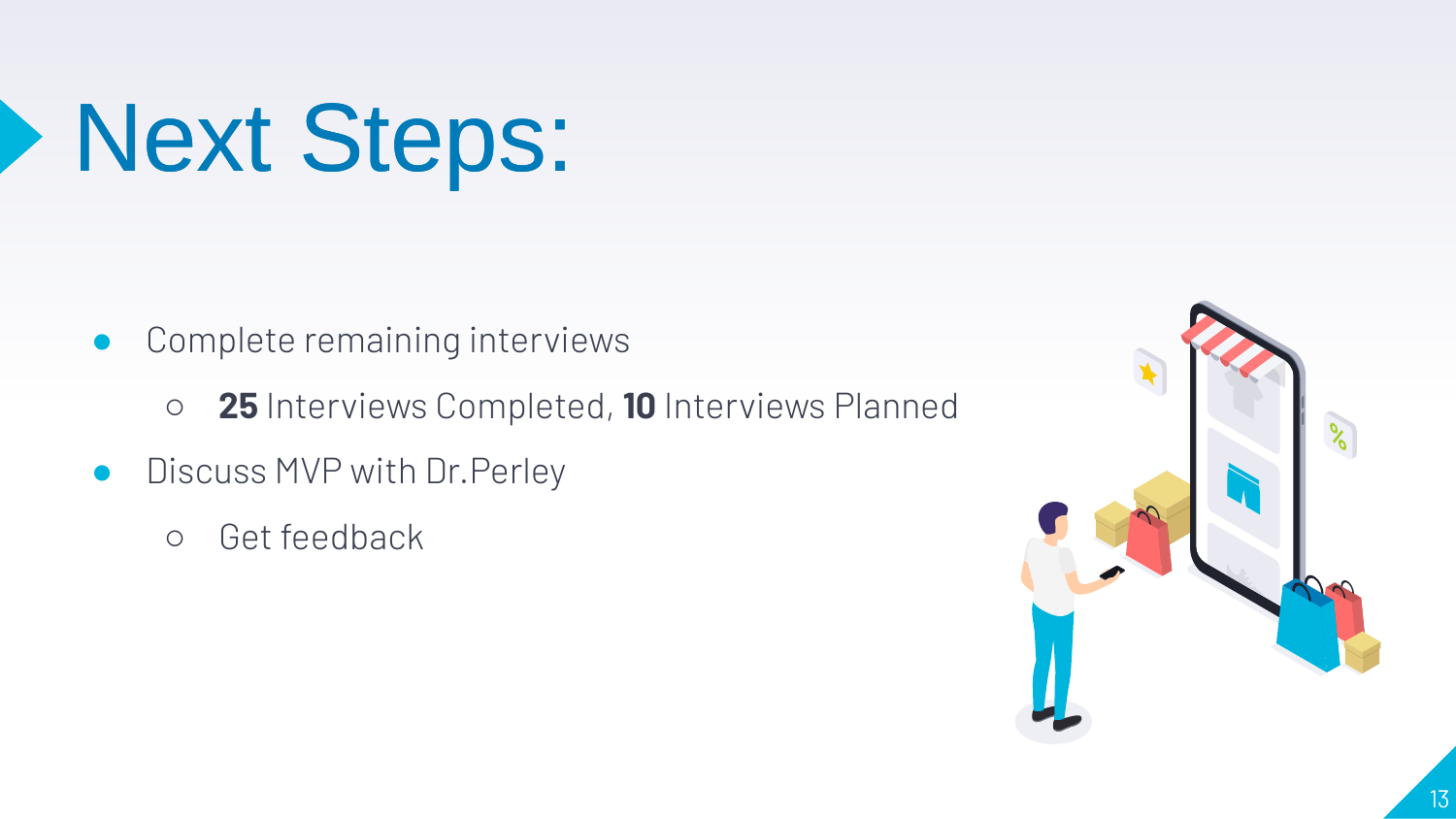

# Next Steps:

Complete remaining interviews
25 Interviews Completed, 10 Interviews Planned
Discuss MVP with Dr.Perley
Get feedback
Next Steps:

13
13